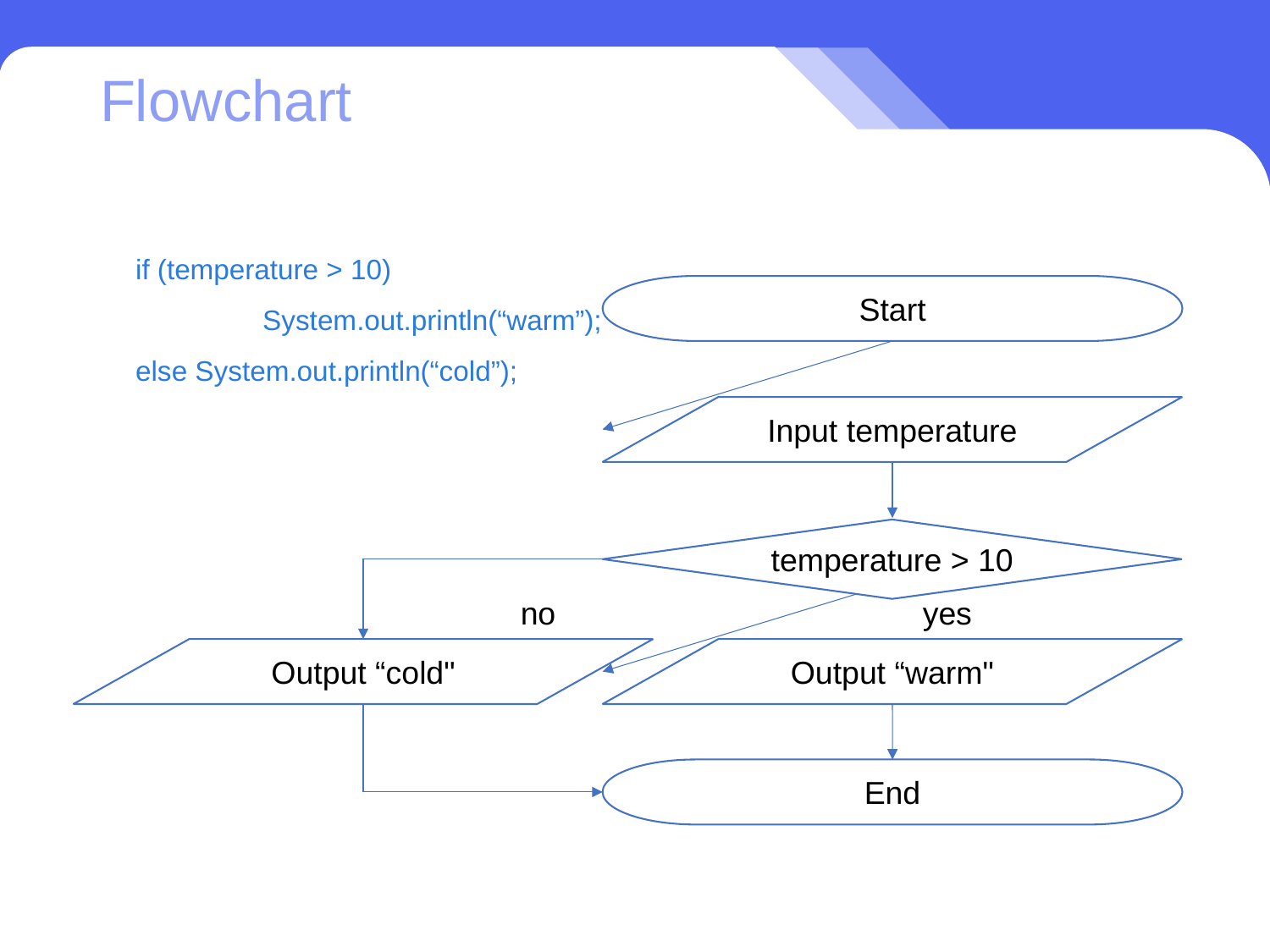

# Flowchart
if (temperature > 10)
	System.out.println(“warm”);
else System.out.println(“cold”);
Start
Input temperature
temperature > 10
no
yes
Output “cold"
Output “warm"
End